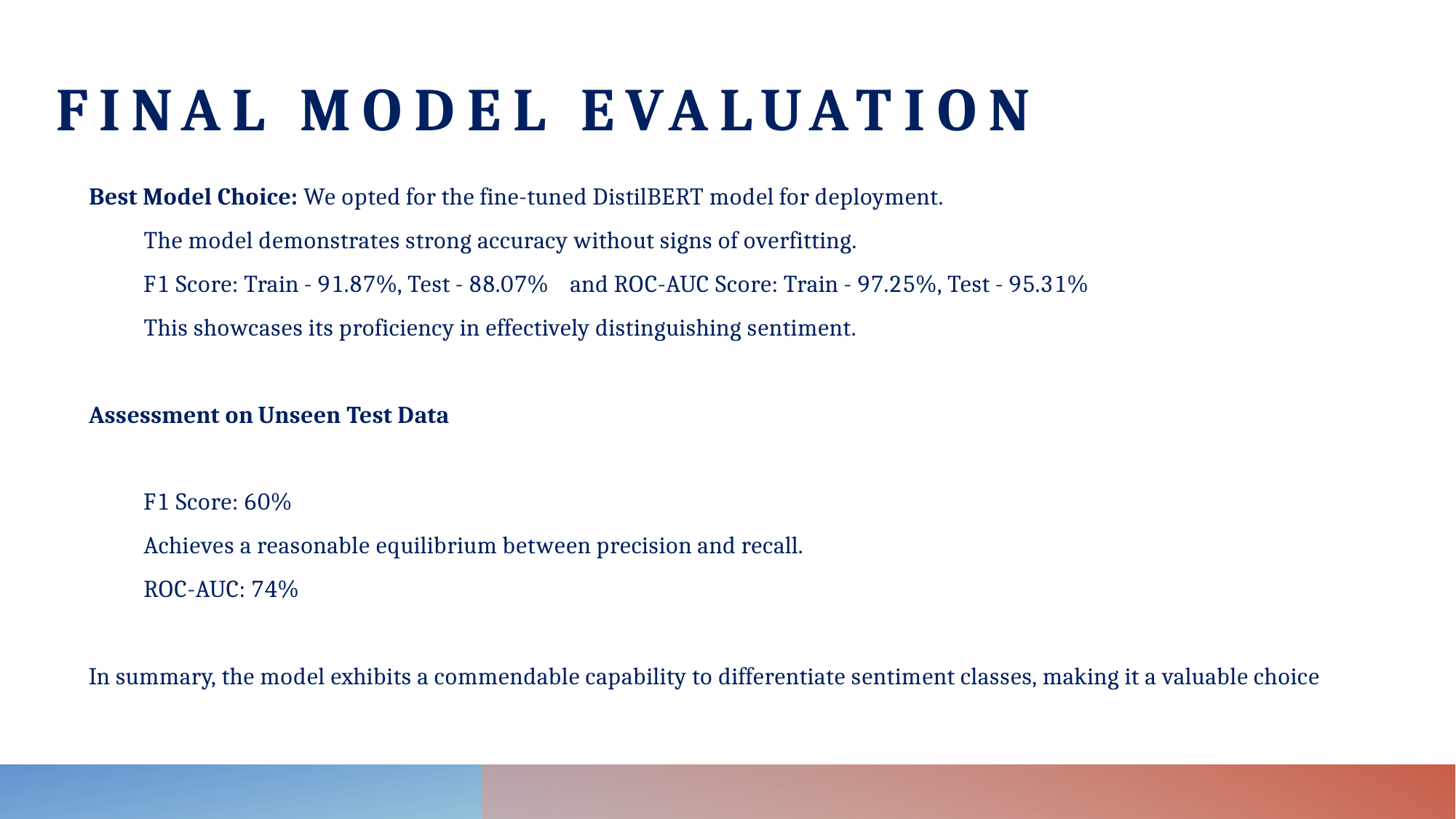

# Final Model Evaluation
Best Model Choice: We opted for the fine-tuned DistilBERT model for deployment.
The model demonstrates strong accuracy without signs of overfitting.
F1 Score: Train - 91.87%, Test - 88.07%    and ROC-AUC Score: Train - 97.25%, Test - 95.31%
This showcases its proficiency in effectively distinguishing sentiment.

Assessment on Unseen Test Data

F1 Score: 60%
Achieves a reasonable equilibrium between precision and recall.
ROC-AUC: 74%

In summary, the model exhibits a commendable capability to differentiate sentiment classes, making it a valuable choice